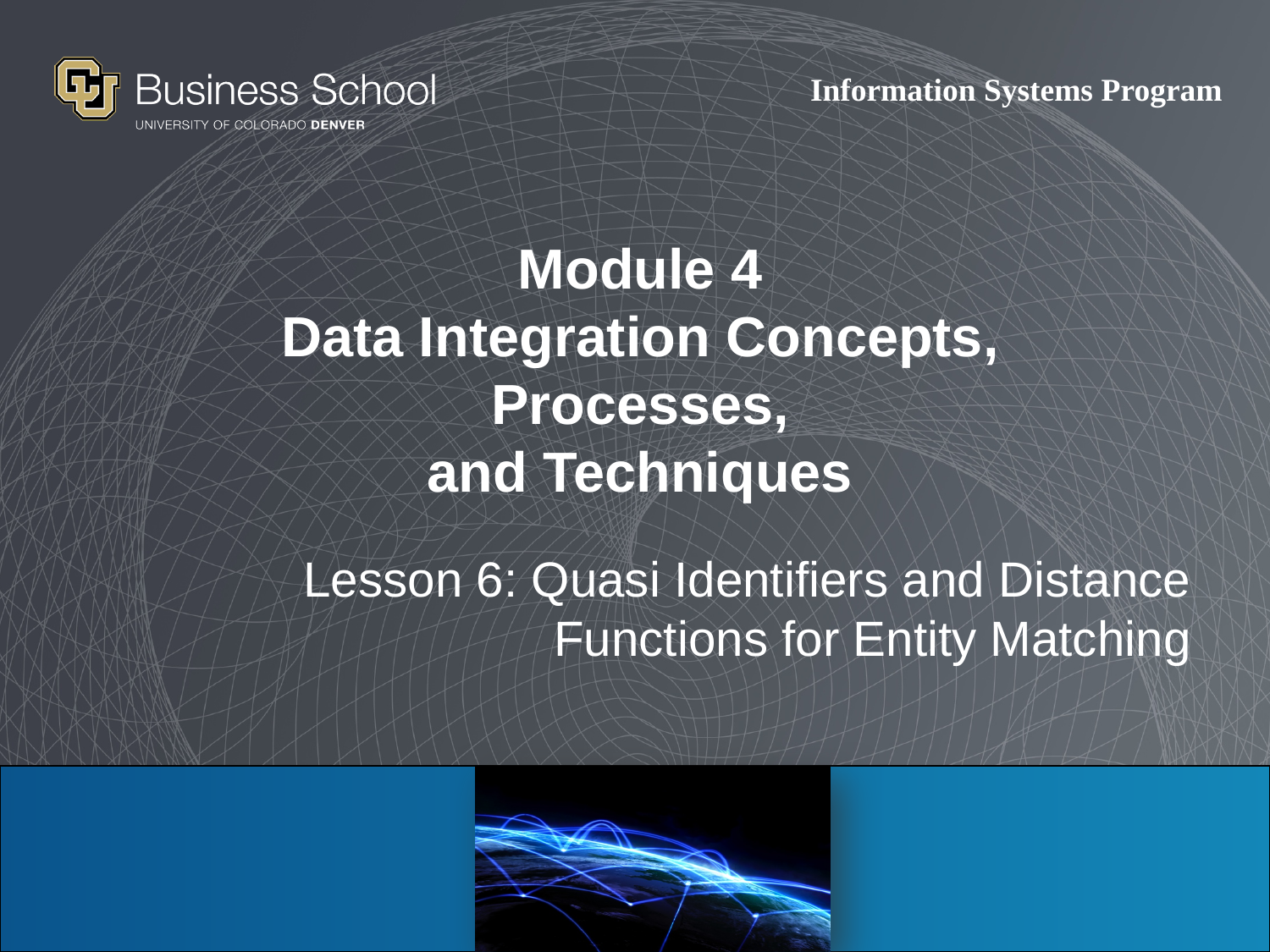

# Module 4 Data Integration Concepts, Processes, and Techniques
Lesson 6: Quasi Identifiers and Distance Functions for Entity Matching